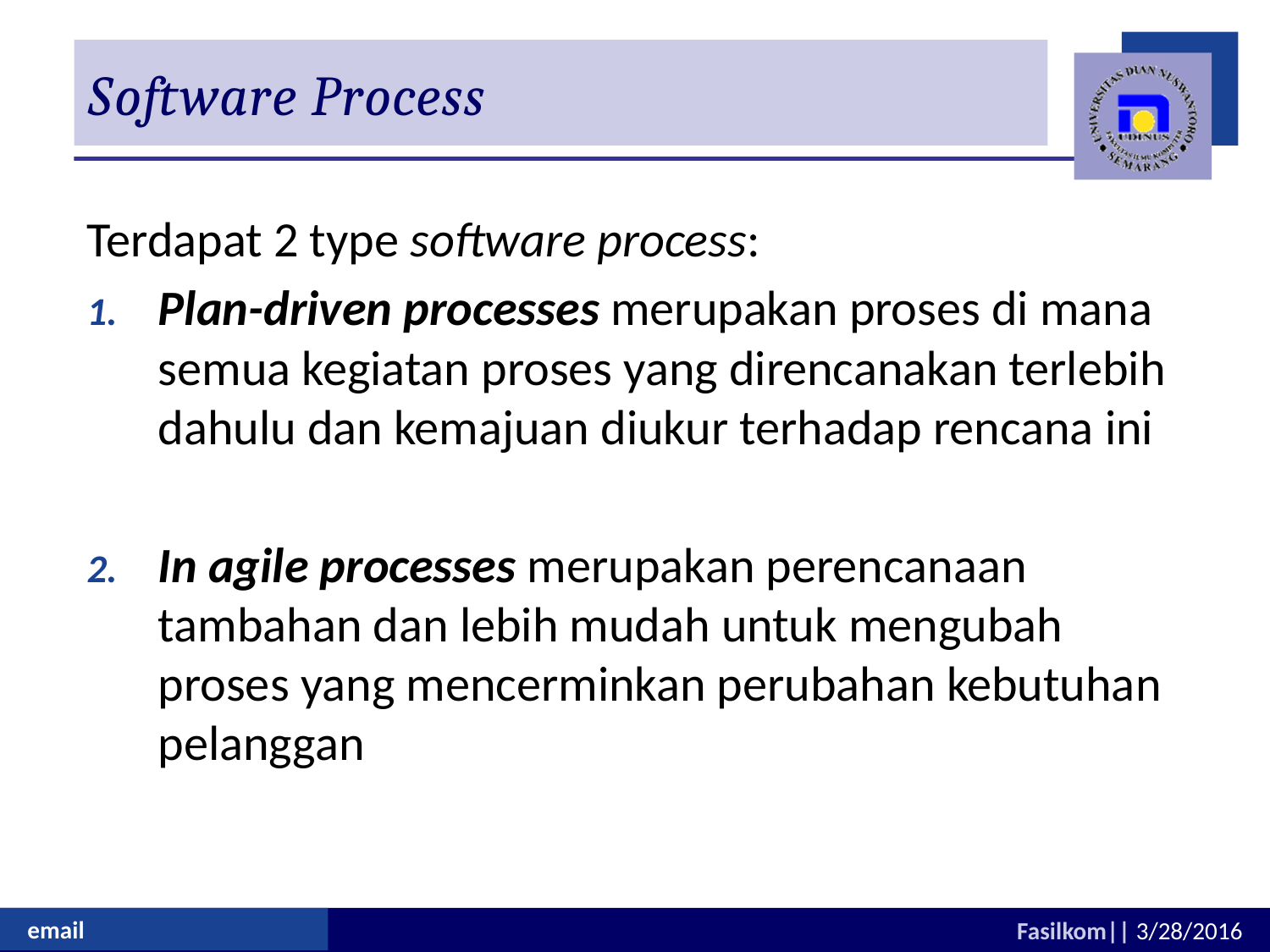

# Software Process
Terdapat 2 type software process:
Plan-driven processes merupakan proses di mana semua kegiatan proses yang direncanakan terlebih dahulu dan kemajuan diukur terhadap rencana ini

In agile processes merupakan perencanaan tambahan dan lebih mudah untuk mengubah proses yang mencerminkan perubahan kebutuhan pelanggan